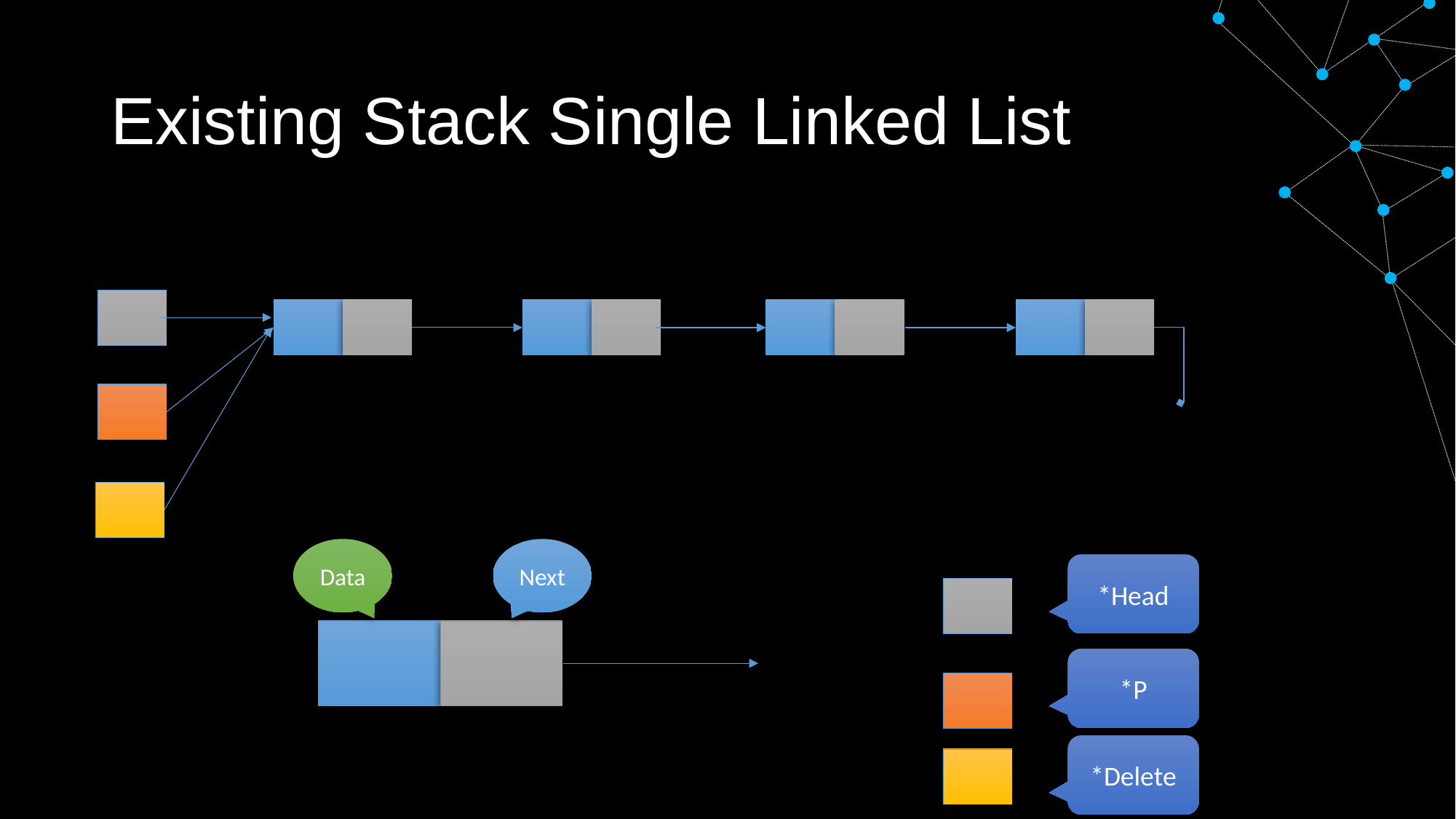

# Existing Stack Single Linked List

Next
Data
*Head

*P

*Delete